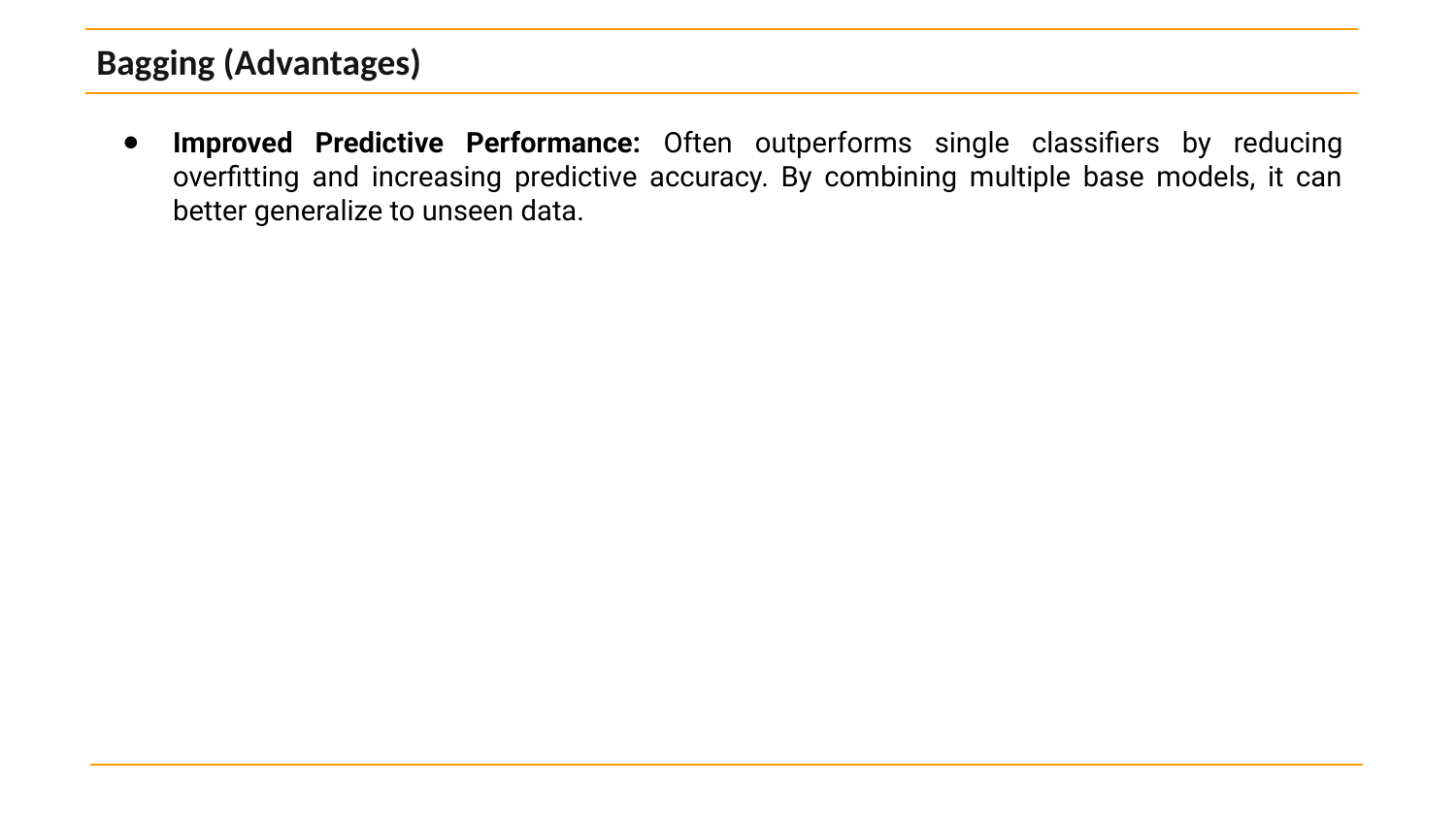

Bagging (Advantages)
Improved Predictive Performance: Often outperforms single classifiers by reducing overfitting and increasing predictive accuracy. By combining multiple base models, it can better generalize to unseen data.